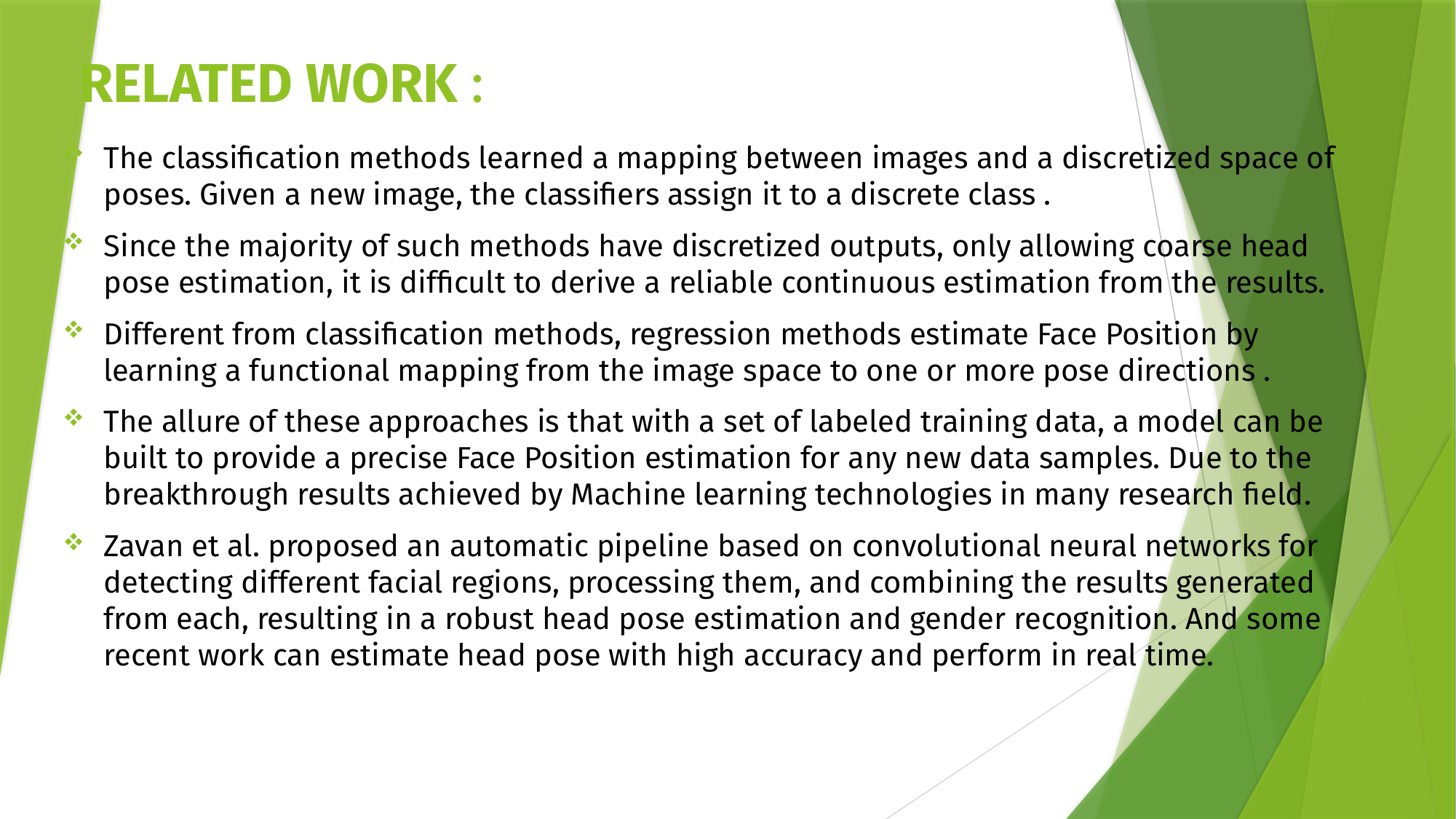

# RELATED WORK :
The classification methods learned a mapping between images and a discretized space of poses. Given a new image, the classifiers assign it to a discrete class .
Since the majority of such methods have discretized outputs, only allowing coarse head pose estimation, it is difficult to derive a reliable continuous estimation from the results.
Different from classification methods, regression methods estimate Face Position by learning a functional mapping from the image space to one or more pose directions .
The allure of these approaches is that with a set of labeled training data, a model can be built to provide a precise Face Position estimation for any new data samples. Due to the breakthrough results achieved by Machine learning technologies in many research field.
Zavan et al. proposed an automatic pipeline based on convolutional neural networks for detecting different facial regions, processing them, and combining the results generated from each, resulting in a robust head pose estimation and gender recognition. And some recent work can estimate head pose with high accuracy and perform in real time.